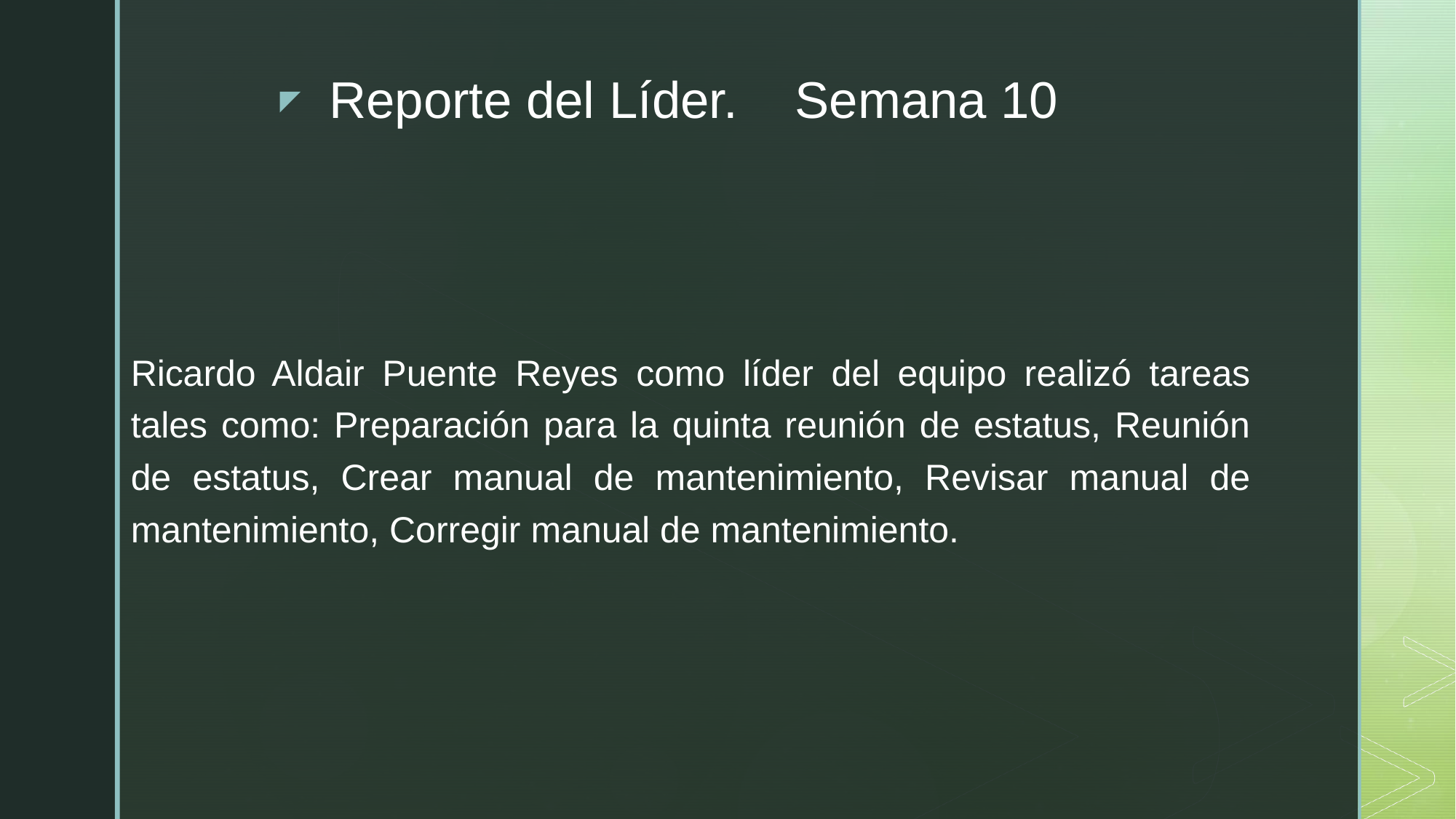

# Reporte del Líder.    Semana 10
Ricardo Aldair Puente Reyes como líder del equipo realizó tareas tales como: Preparación para la quinta reunión de estatus, Reunión de estatus, Crear manual de mantenimiento, Revisar manual de mantenimiento, Corregir manual de mantenimiento.